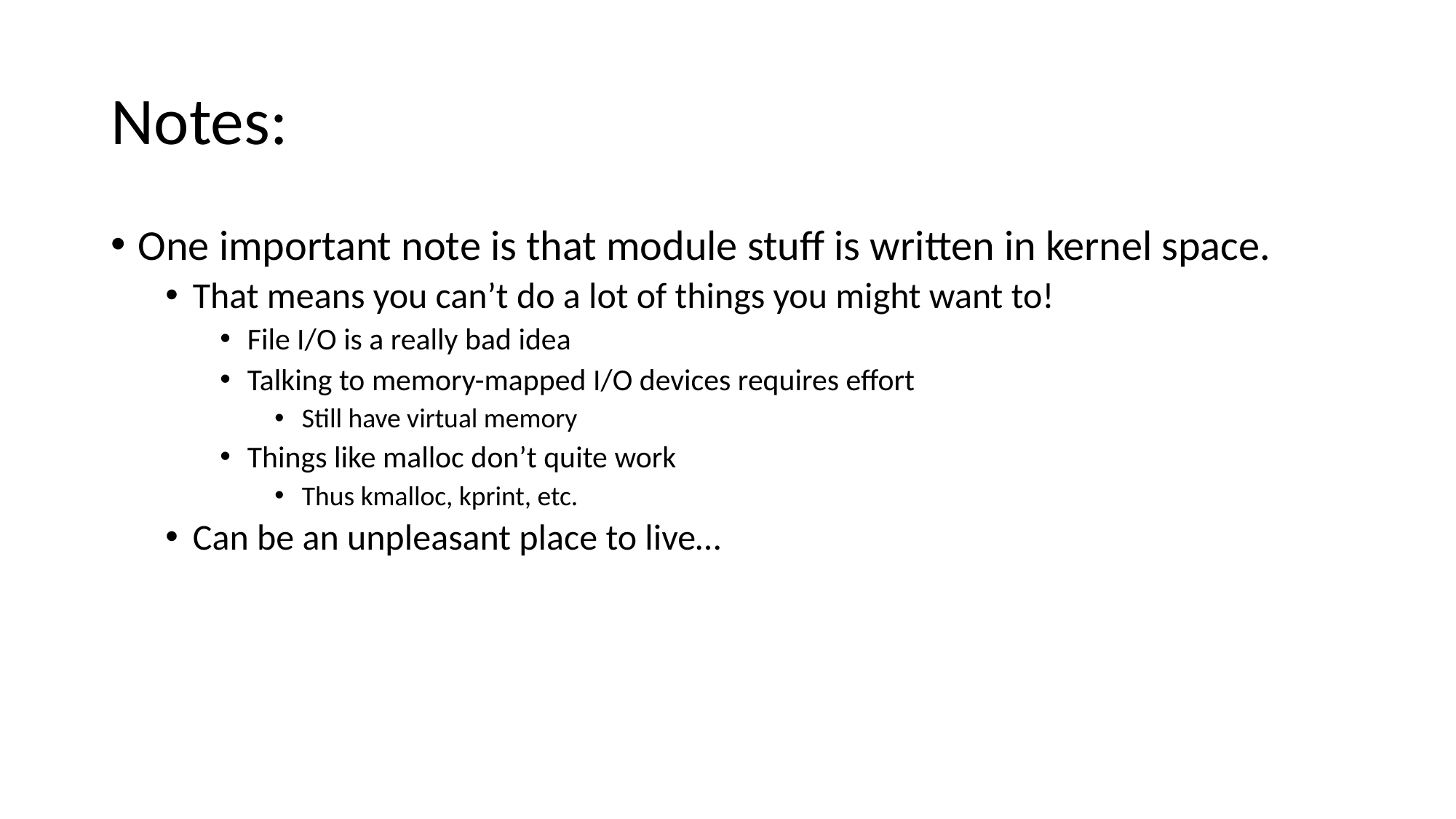

# Notes:
One important note is that module stuff is written in kernel space.
That means you can’t do a lot of things you might want to!
File I/O is a really bad idea
Talking to memory-mapped I/O devices requires effort
Still have virtual memory
Things like malloc don’t quite work
Thus kmalloc, kprint, etc.
Can be an unpleasant place to live…